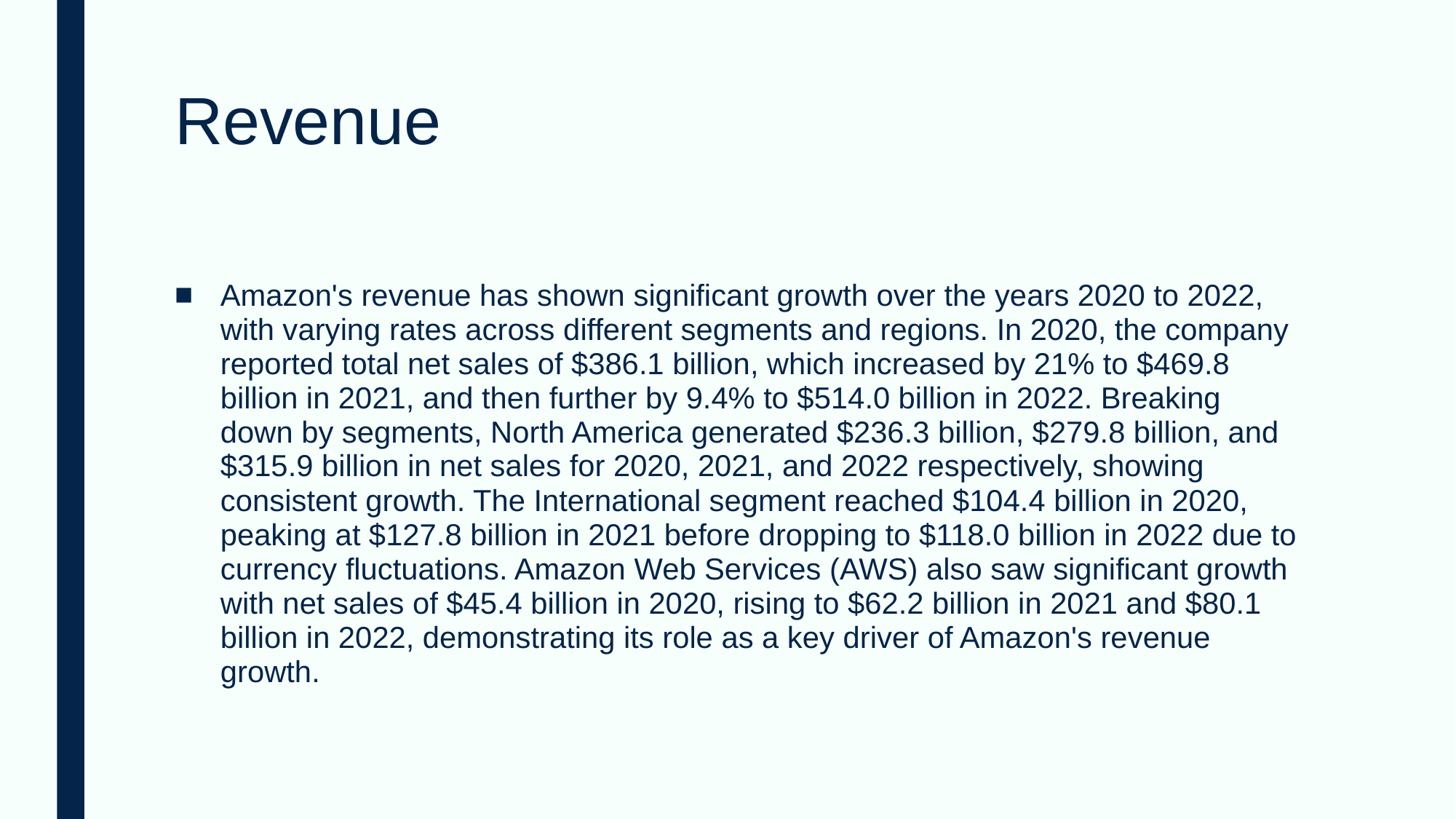

# Revenue
Amazon's revenue has shown significant growth over the years 2020 to 2022, with varying rates across different segments and regions. In 2020, the company reported total net sales of $386.1 billion, which increased by 21% to $469.8 billion in 2021, and then further by 9.4% to $514.0 billion in 2022. Breaking down by segments, North America generated $236.3 billion, $279.8 billion, and $315.9 billion in net sales for 2020, 2021, and 2022 respectively, showing consistent growth. The International segment reached $104.4 billion in 2020, peaking at $127.8 billion in 2021 before dropping to $118.0 billion in 2022 due to currency fluctuations. Amazon Web Services (AWS) also saw significant growth with net sales of $45.4 billion in 2020, rising to $62.2 billion in 2021 and $80.1 billion in 2022, demonstrating its role as a key driver of Amazon's revenue growth.